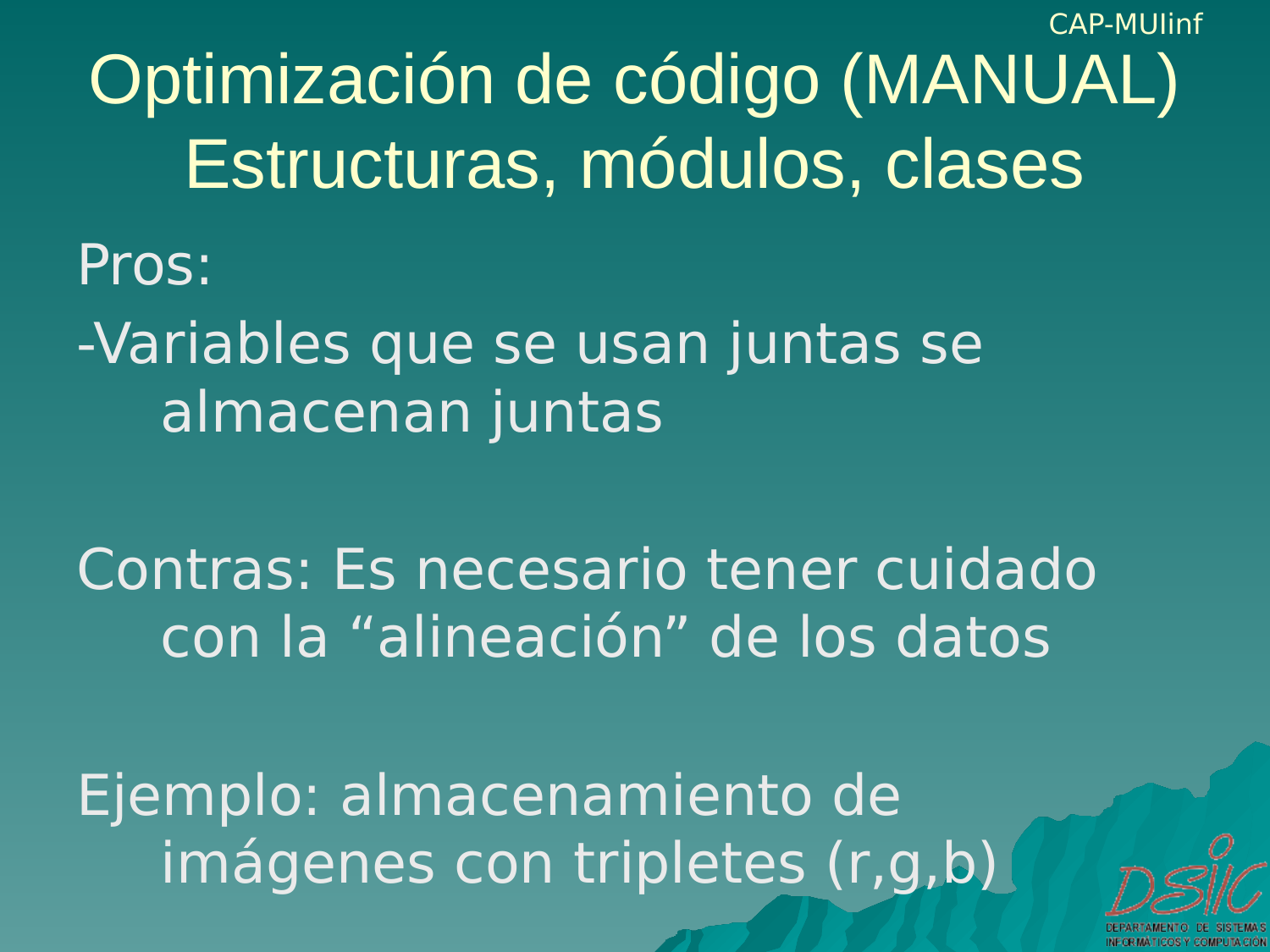

# Optimización de código (MANUAL) Estructuras, módulos, clases
Pros:
-Variables que se usan juntas se almacenan juntas

Contras: Es necesario tener cuidado con la “alineación” de los datos

Ejemplo: almacenamiento de imágenes con tripletes (r,g,b)